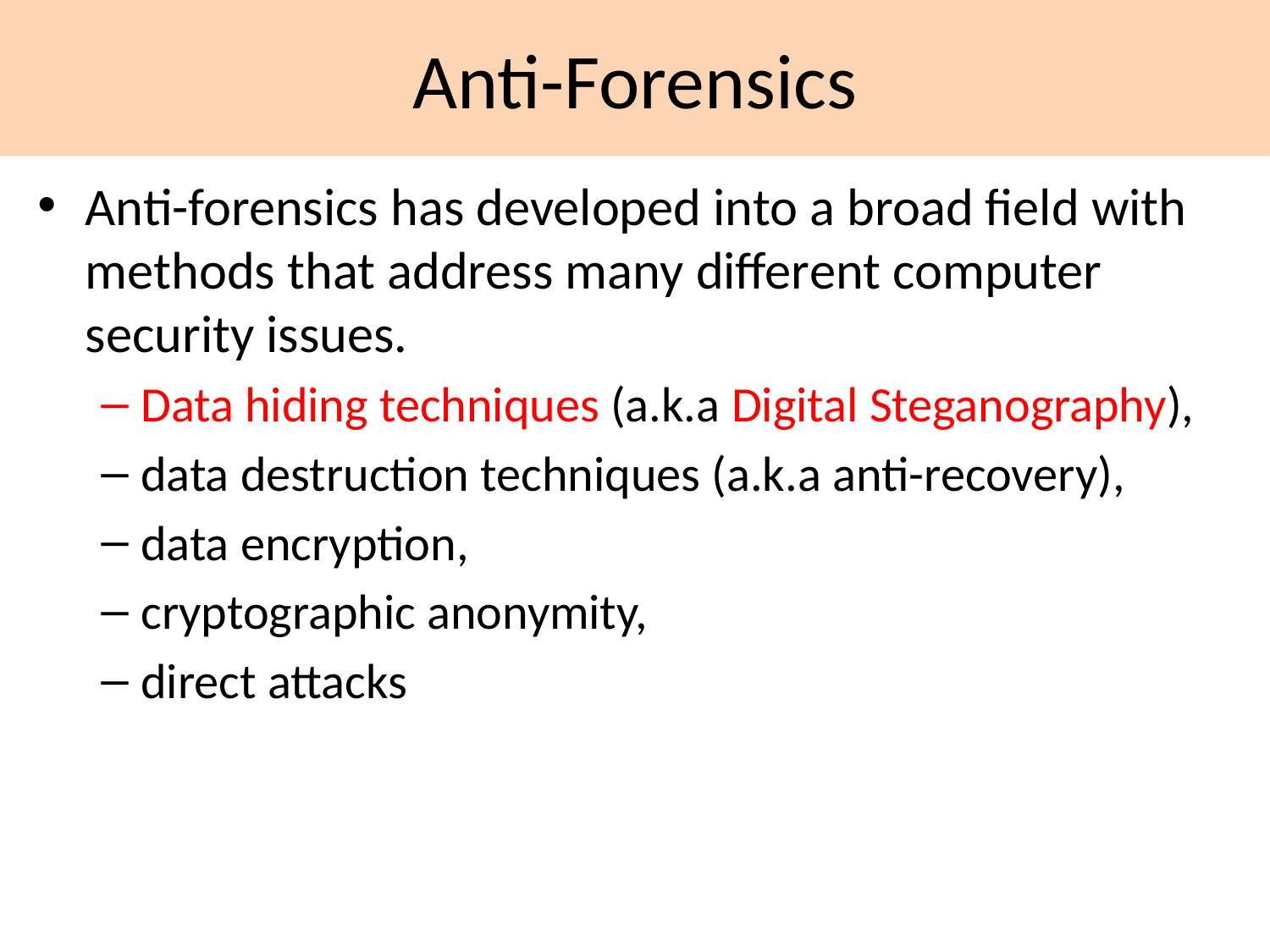

# Anti-Forensics
Anti-forensics has developed into a broad field with methods that address many different computer security issues.
Data hiding techniques (a.k.a Digital Steganography),
data destruction techniques (a.k.a anti-recovery),
data encryption,
cryptographic anonymity,
direct attacks